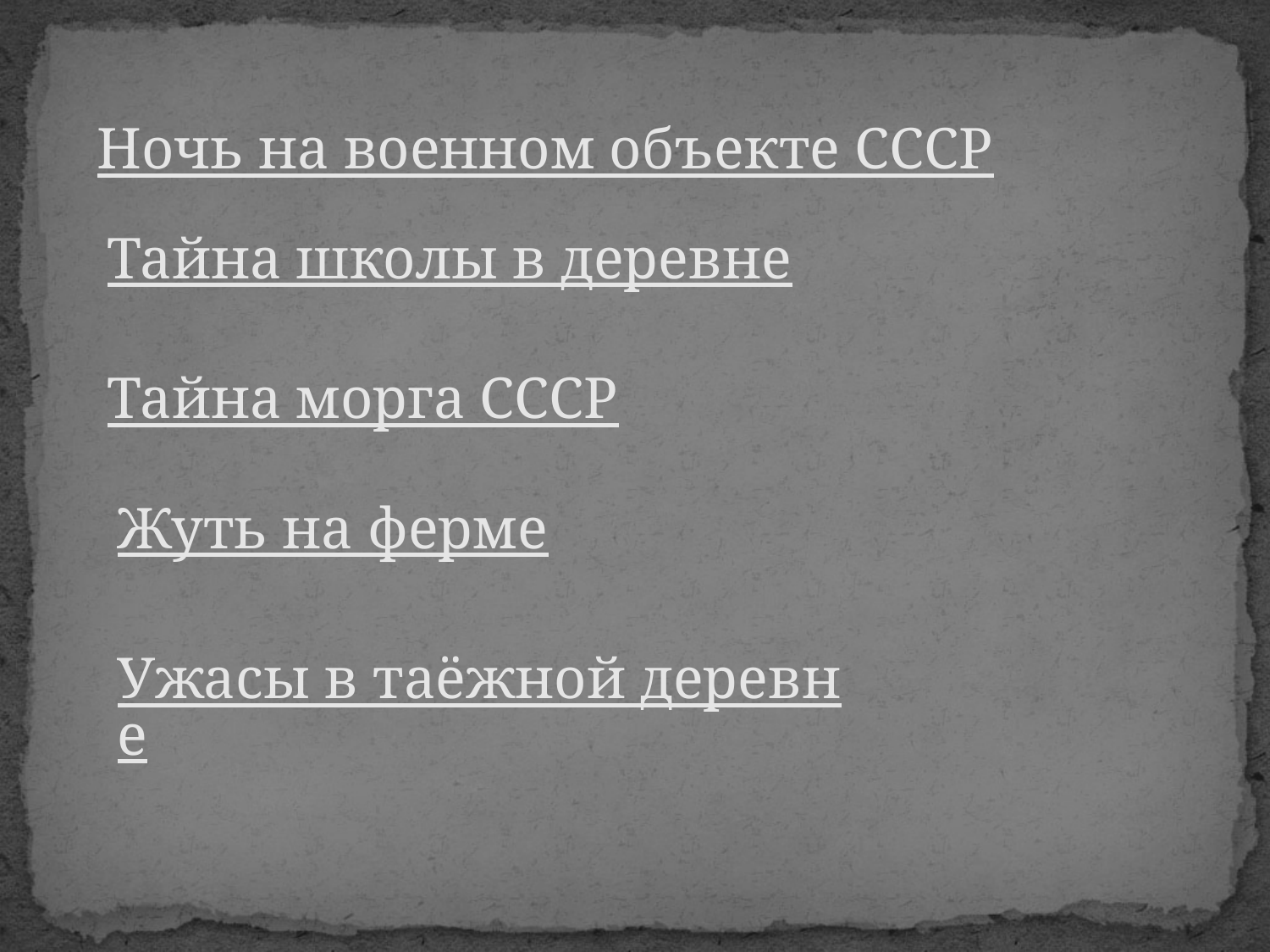

Ночь на военном объекте СССР
Тайна школы в деревне
Тайна морга СССР
Жуть на ферме
Ужасы в таёжной деревне